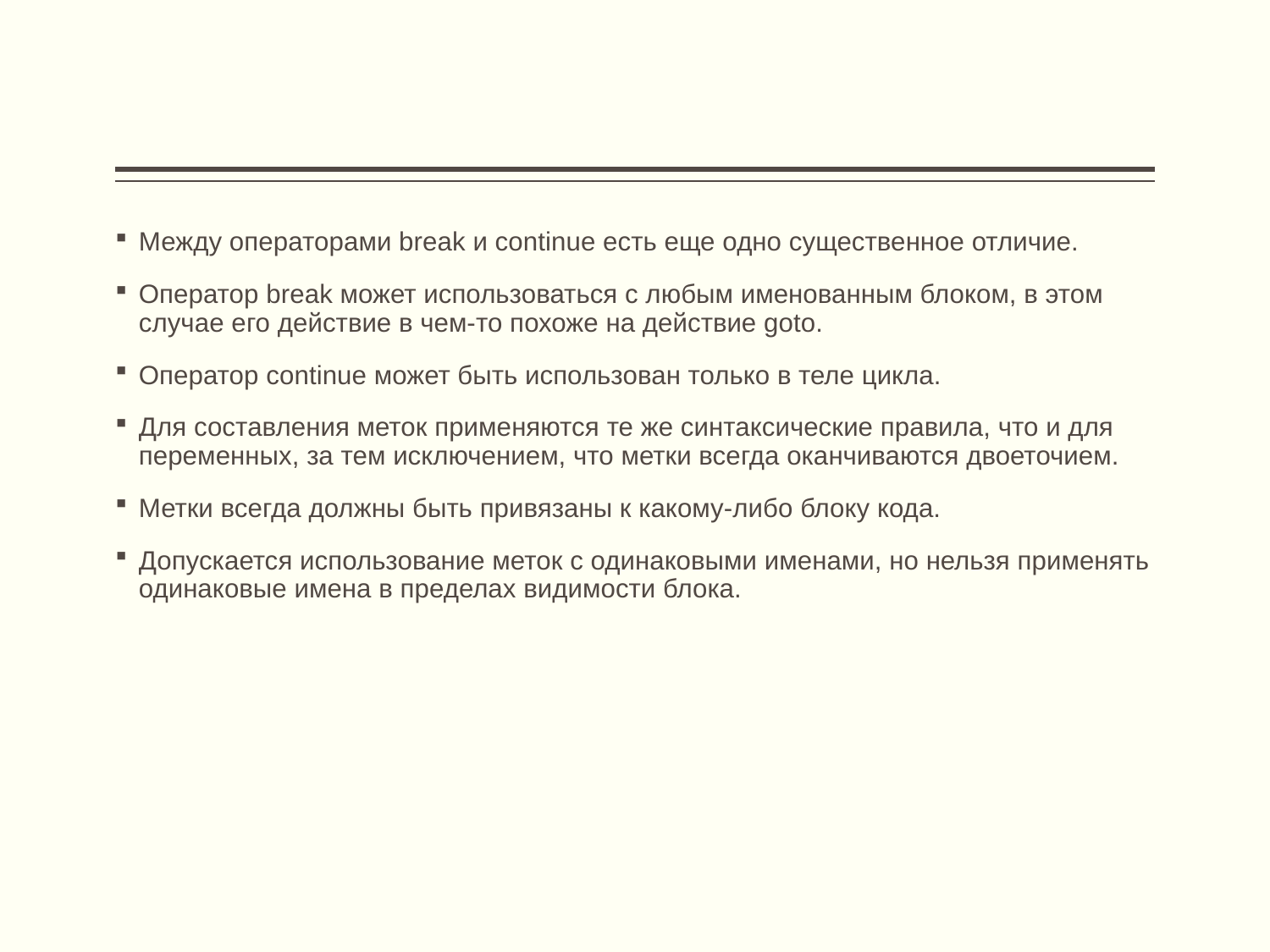

#
Между операторами break и continue есть еще одно существенное отличие.
Оператор break может использоваться с любым именованным блоком, в этом случае его действие в чем-то похоже на действие goto.
Оператор continue может быть использован только в теле цикла.
Для составления меток применяются те же синтаксические правила, что и для переменных, за тем исключением, что метки всегда оканчиваются двоеточием.
Метки всегда должны быть привязаны к какому-либо блоку кода.
Допускается использование меток с одинаковыми именами, но нельзя применять одинаковые имена в пределах видимости блока.